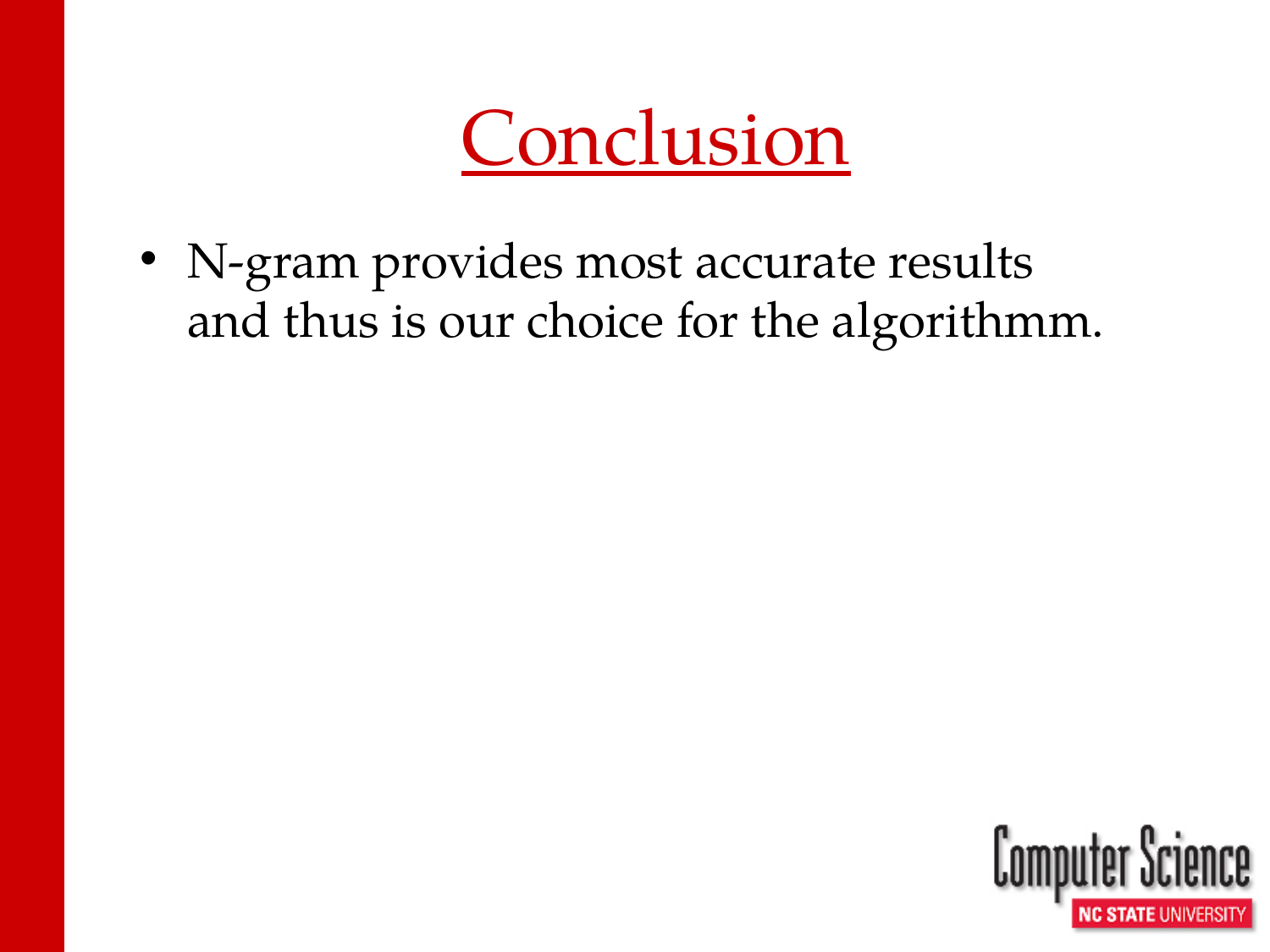

Conclusion
N-gram provides most accurate results and thus is our choice for the algorithmm.